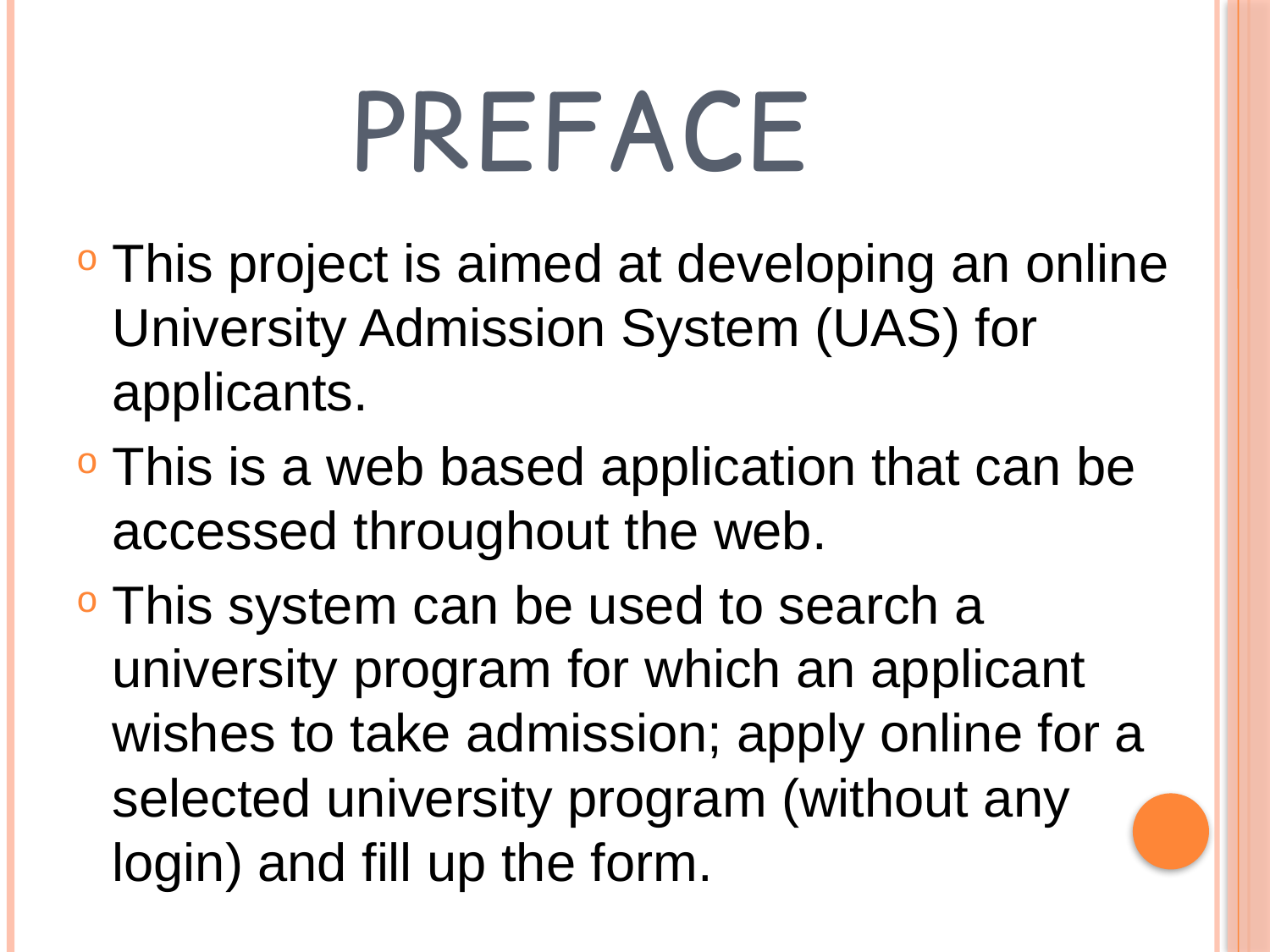

# Preface
This project is aimed at developing an online University Admission System (UAS) for applicants.
This is a web based application that can be accessed throughout the web.
This system can be used to search a university program for which an applicant wishes to take admission; apply online for a selected university program (without any login) and fill up the form.